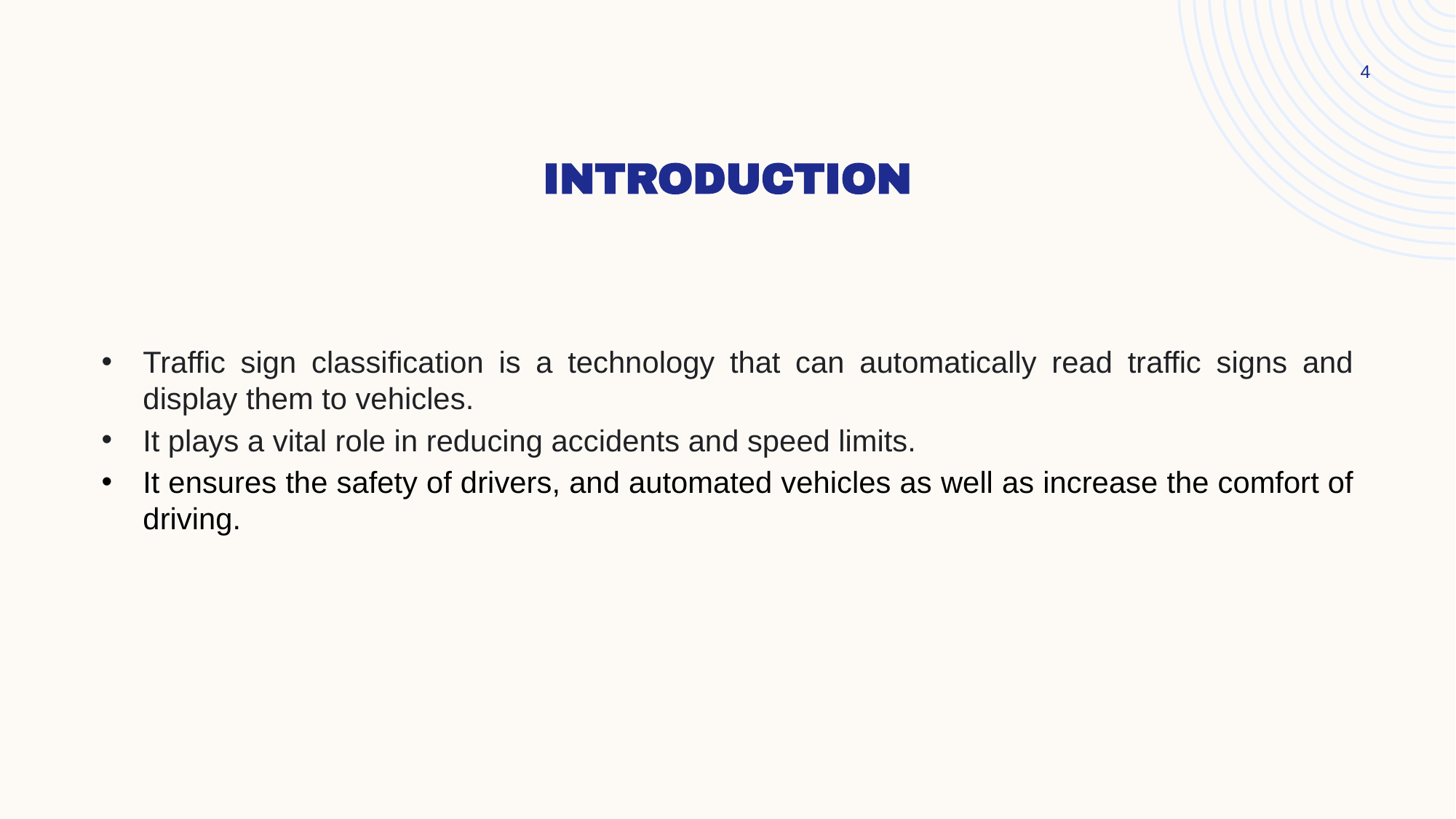

4
# Introduction
Traffic sign classification is a technology that can automatically read traffic signs and display them to vehicles.
It plays a vital role in reducing accidents and speed limits.
It ensures the safety of drivers, and automated vehicles as well as increase the comfort of driving.